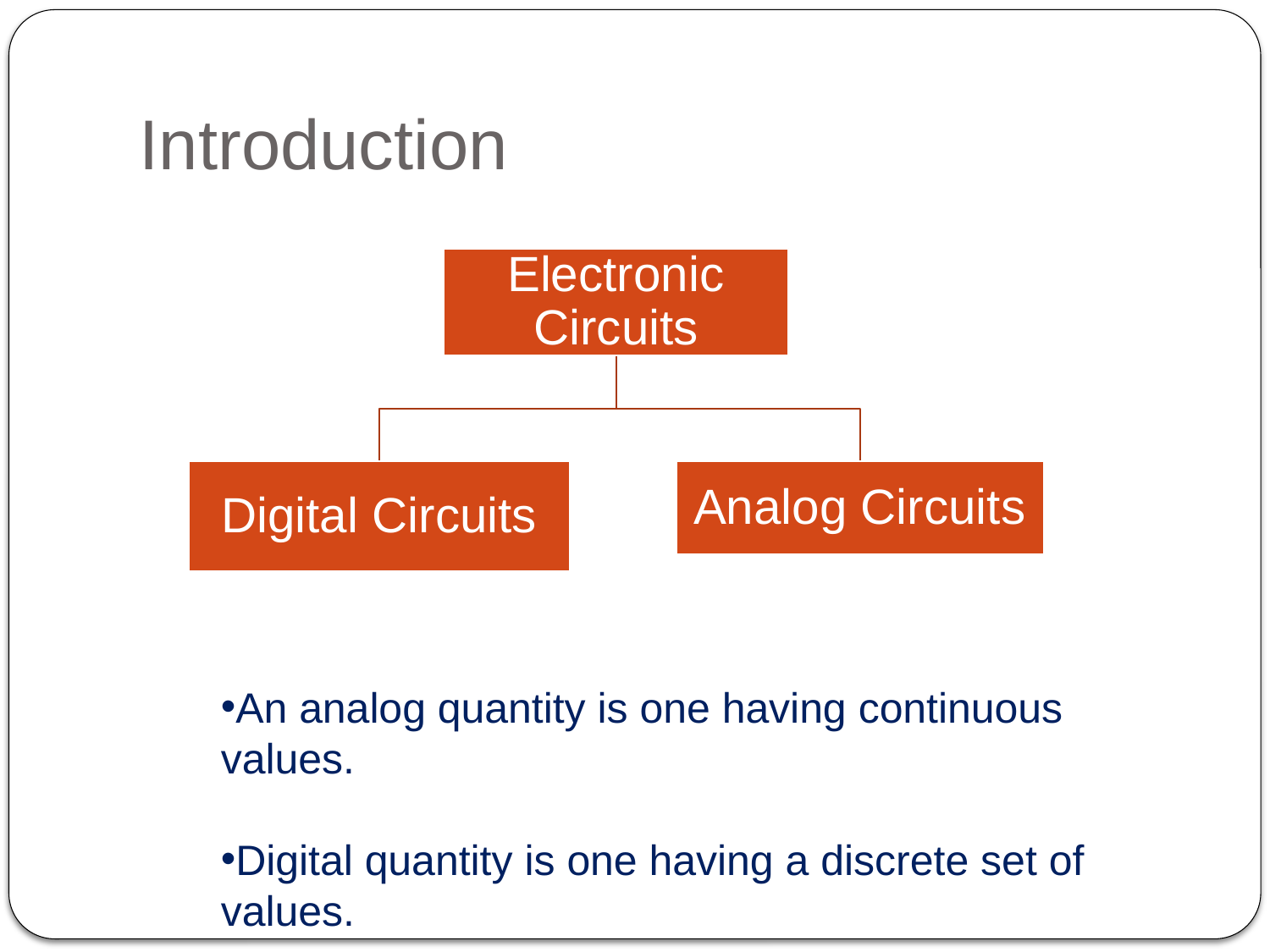

# Introduction
Electronic Circuits
Digital Circuits
Analog Circuits
An analog quantity is one having continuous values.

Digital quantity is one having a discrete set of values.